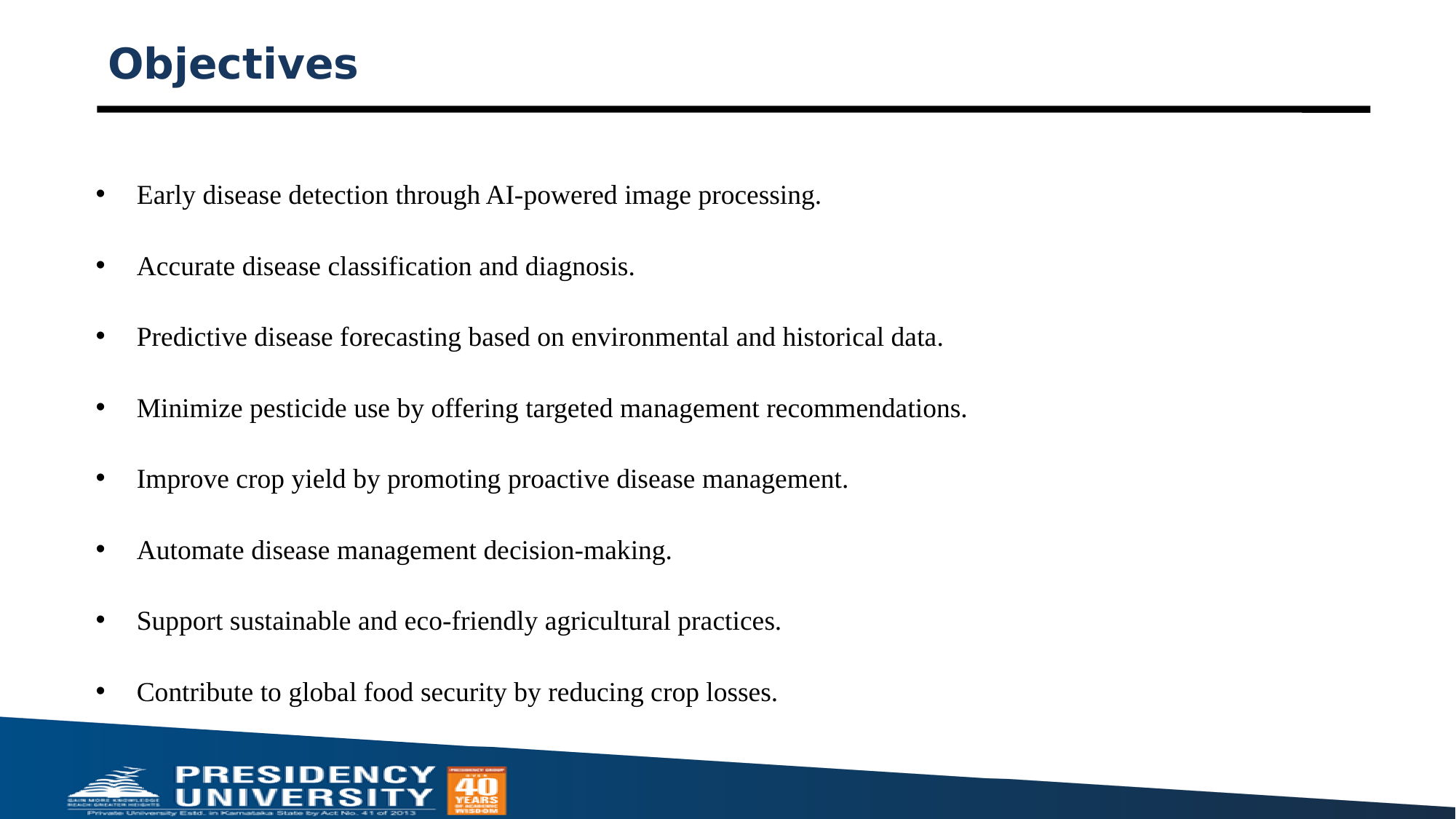

# Objectives

Early disease detection through AI-powered image processing.
Accurate disease classification and diagnosis.
Predictive disease forecasting based on environmental and historical data.
Minimize pesticide use by offering targeted management recommendations.
Improve crop yield by promoting proactive disease management.
Automate disease management decision-making.
Support sustainable and eco-friendly agricultural practices.
Contribute to global food security by reducing crop losses.